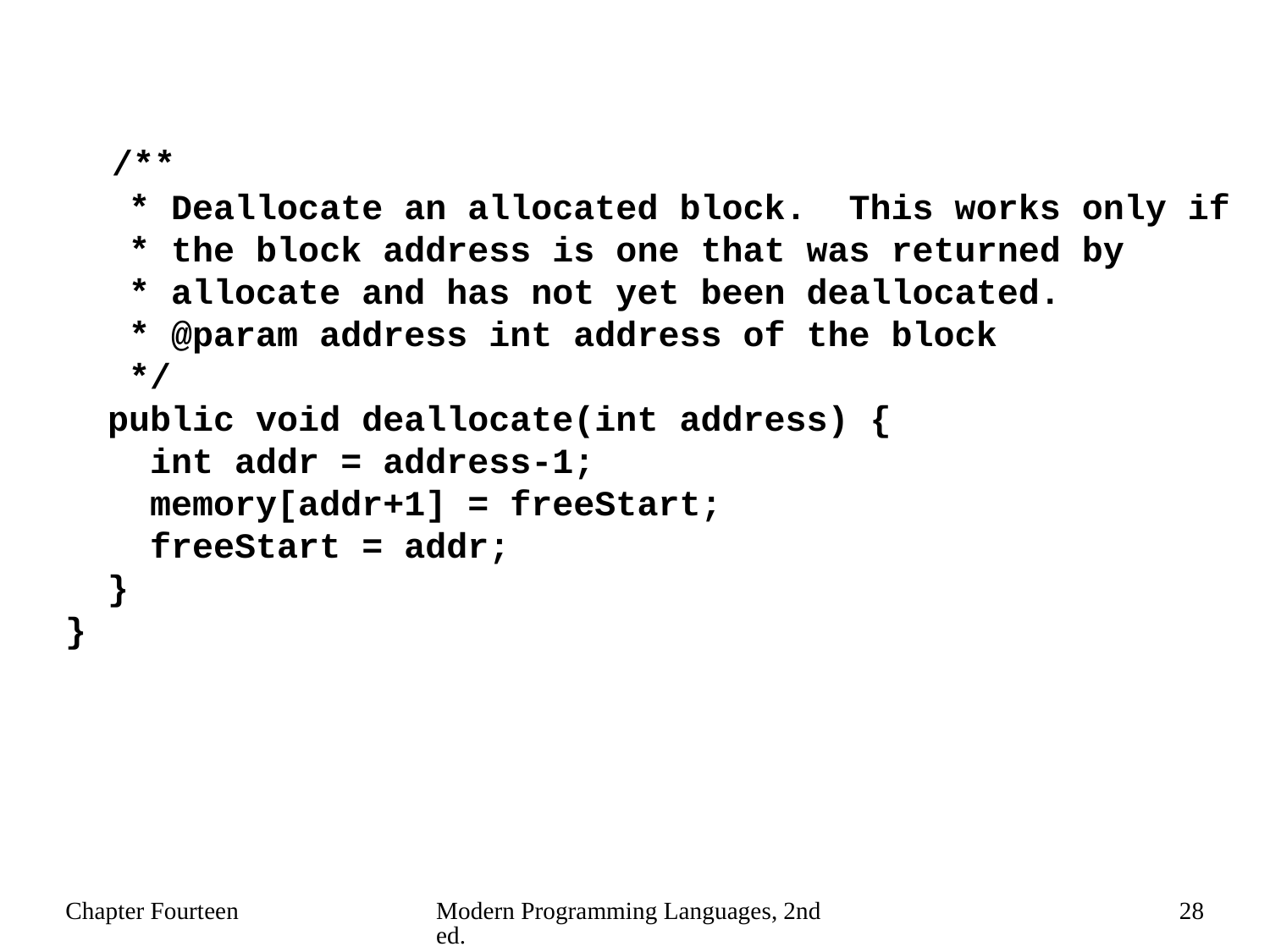

/**
   * Deallocate an allocated block.  This works only if
   * the block address is one that was returned by
   * allocate and has not yet been deallocated.
   * @param address int address of the block
   */
  public void deallocate(int address) {
    int addr = address-1;
    memory[addr+1] = freeStart;
    freeStart = addr;
  }
}
Chapter Fourteen
Modern Programming Languages, 2nd ed.
28